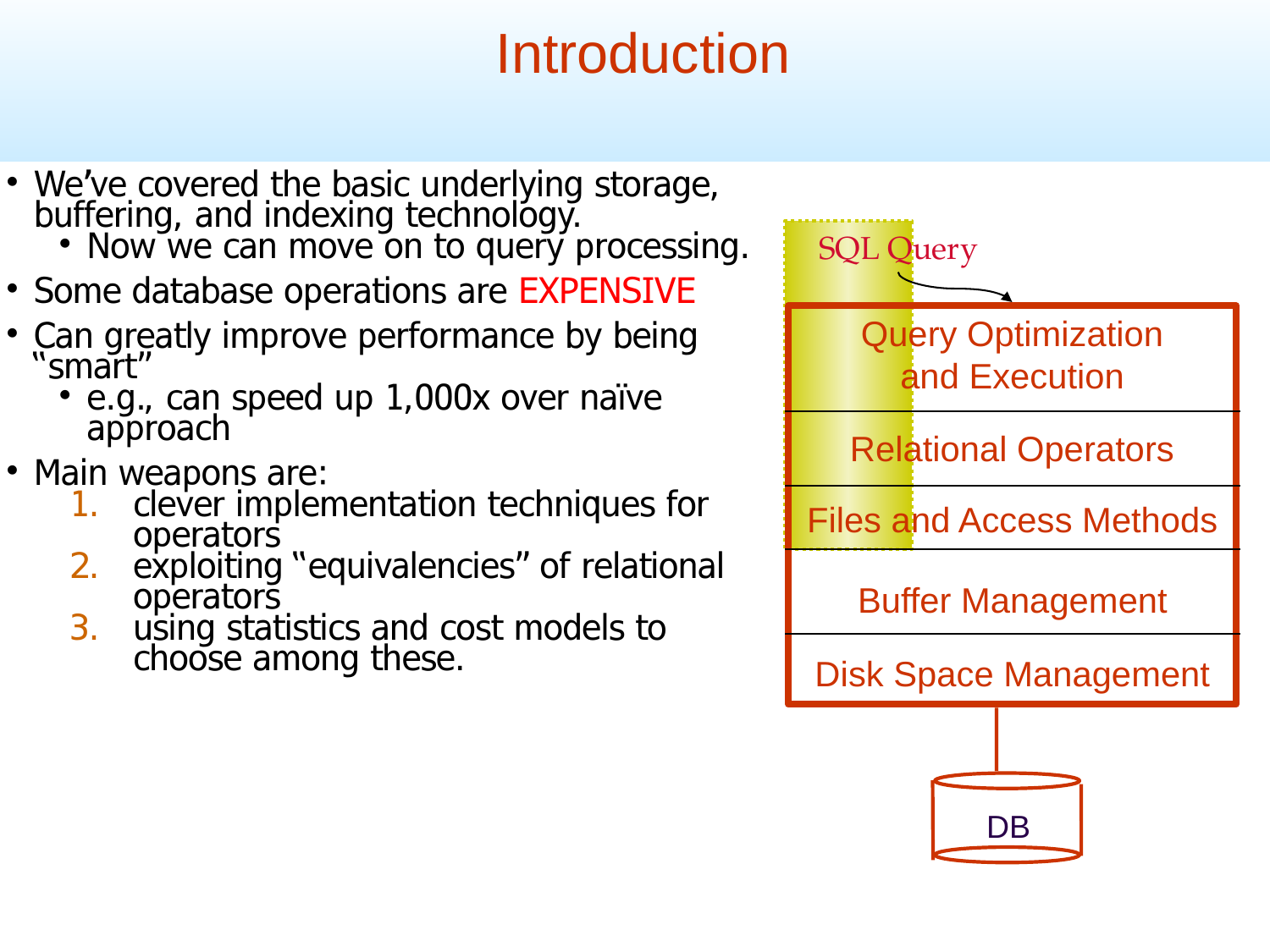

Introduction
We’ve covered the basic underlying storage, buffering, and indexing technology.
Now we can move on to query processing.
Some database operations are EXPENSIVE
Can greatly improve performance by being “smart”
e.g., can speed up 1,000x over naïve approach
Main weapons are:
clever implementation techniques for operators
exploiting “equivalencies” of relational operators
using statistics and cost models to choose among these.

SQL Query
Query Optimization
and Execution

Relational Operators

Files and Access Methods

Buffer Management

Disk Space Management

DB

2